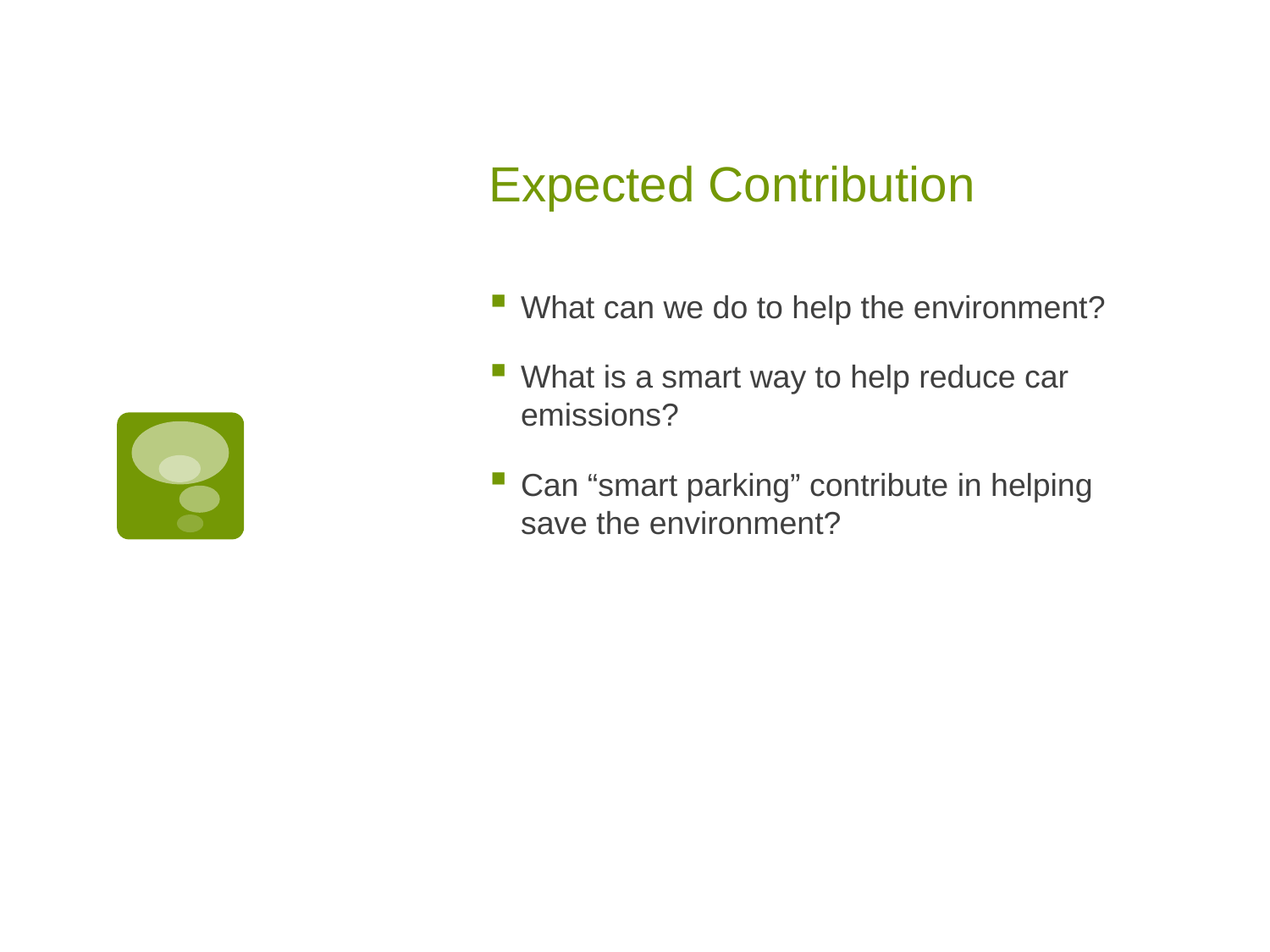

# Expected Contribution
What can we do to help the environment?
What is a smart way to help reduce car emissions?
Can “smart parking” contribute in helping save the environment?